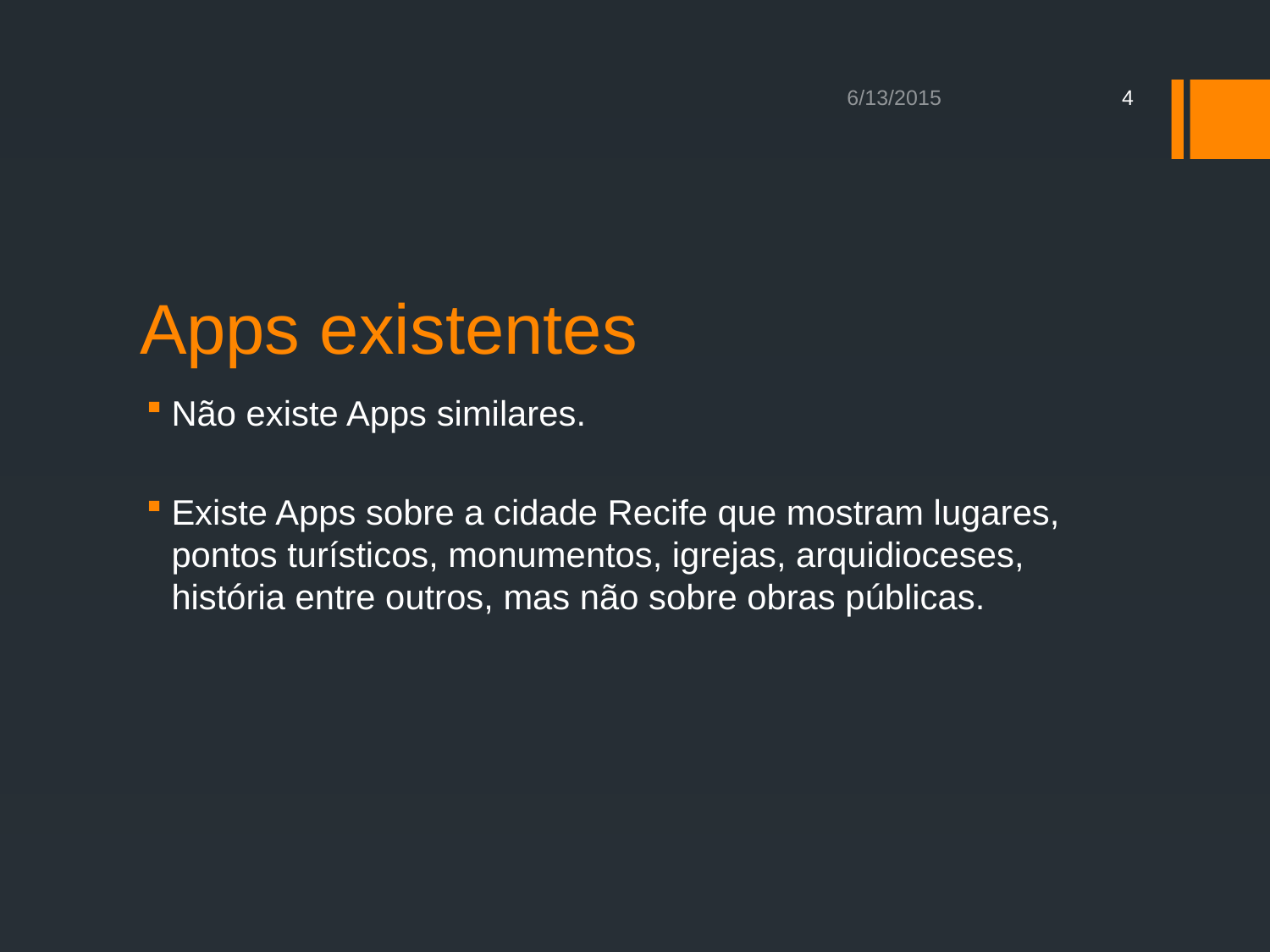

6/13/2015
4

# Apps existentes
Não existe Apps similares.

Existe Apps sobre a cidade Recife que mostram lugares, pontos turísticos, monumentos, igrejas, arquidioceses, história entre outros, mas não sobre obras públicas.